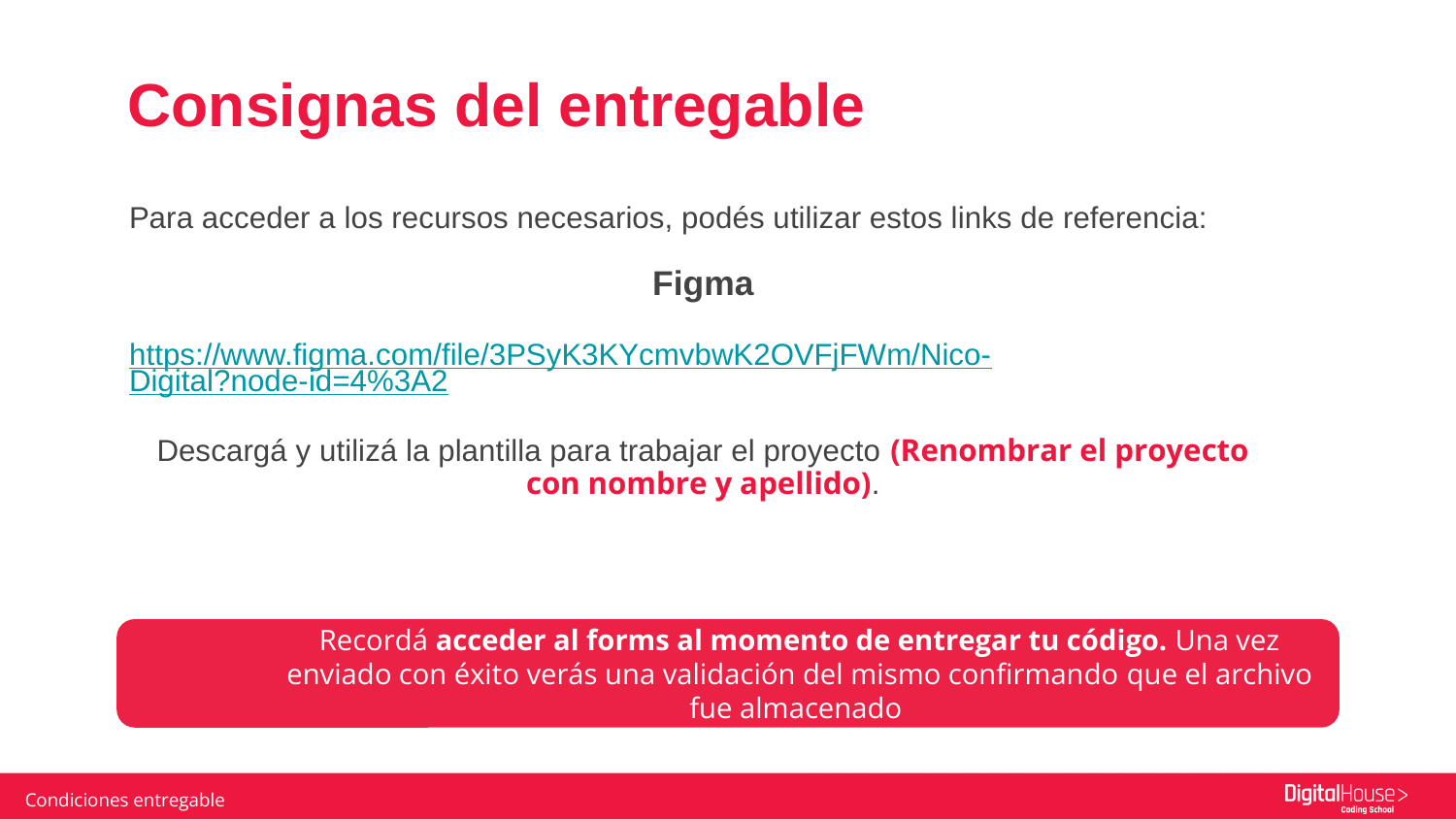

Consignas del entregable
Para acceder a los recursos necesarios, podés utilizar estos links de referencia:

Figma

https://www.figma.com/file/3PSyK3KYcmvbwK2OVFjFWm/Nico-Digital?node-id=4%3A2

Descargá y utilizá la plantilla para trabajar el proyecto (Renombrar el proyecto con nombre y apellido).

Recordá acceder al forms al momento de entregar tu código. Una vez enviado con éxito verás una validación del mismo confirmando que el archivo fue almacenado